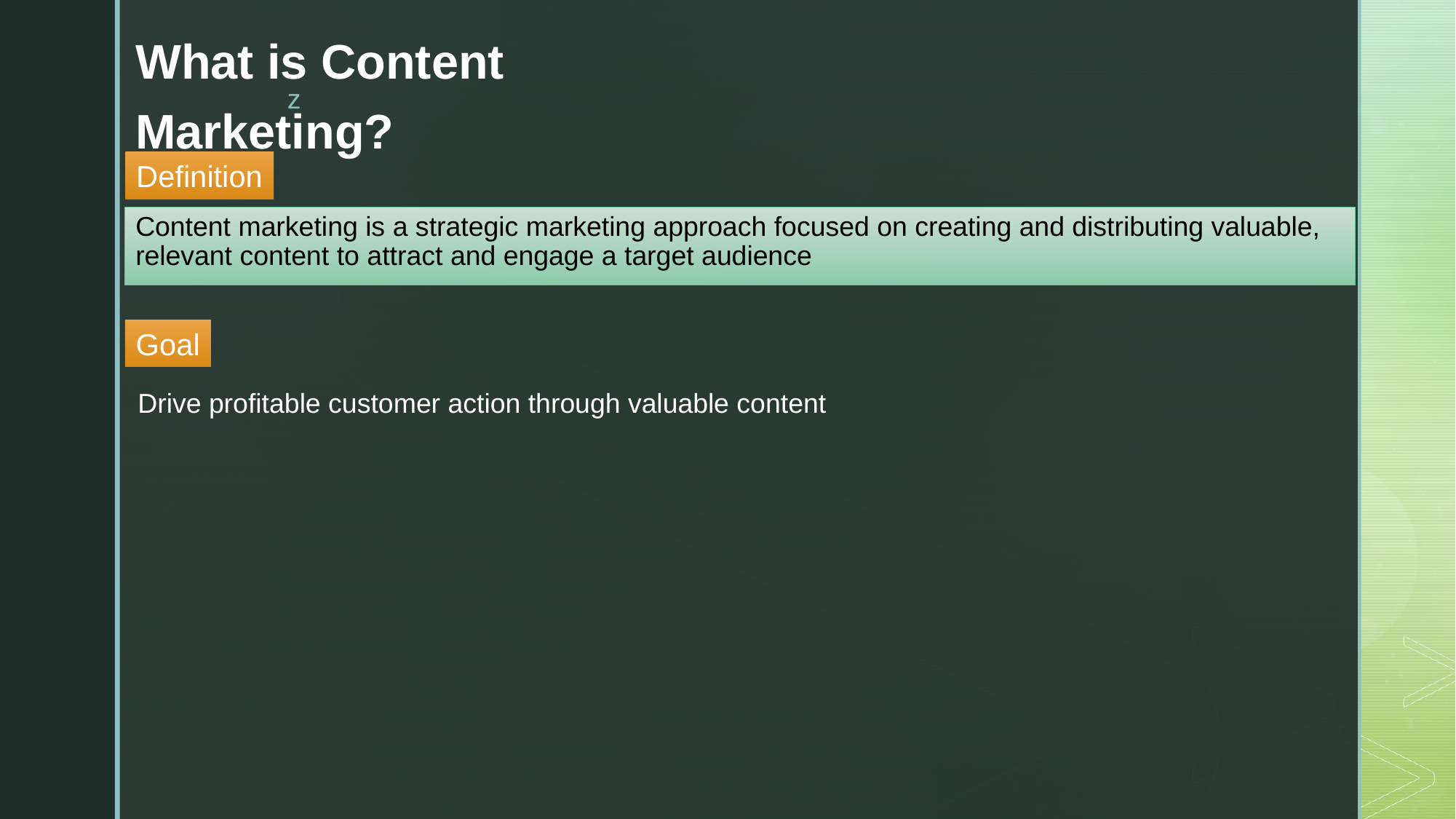

What is Content Marketing?
Definition
# Content marketing is a strategic marketing approach focused on creating and distributing valuable, relevant content to attract and engage a target audience
Goal
Drive profitable customer action through valuable content